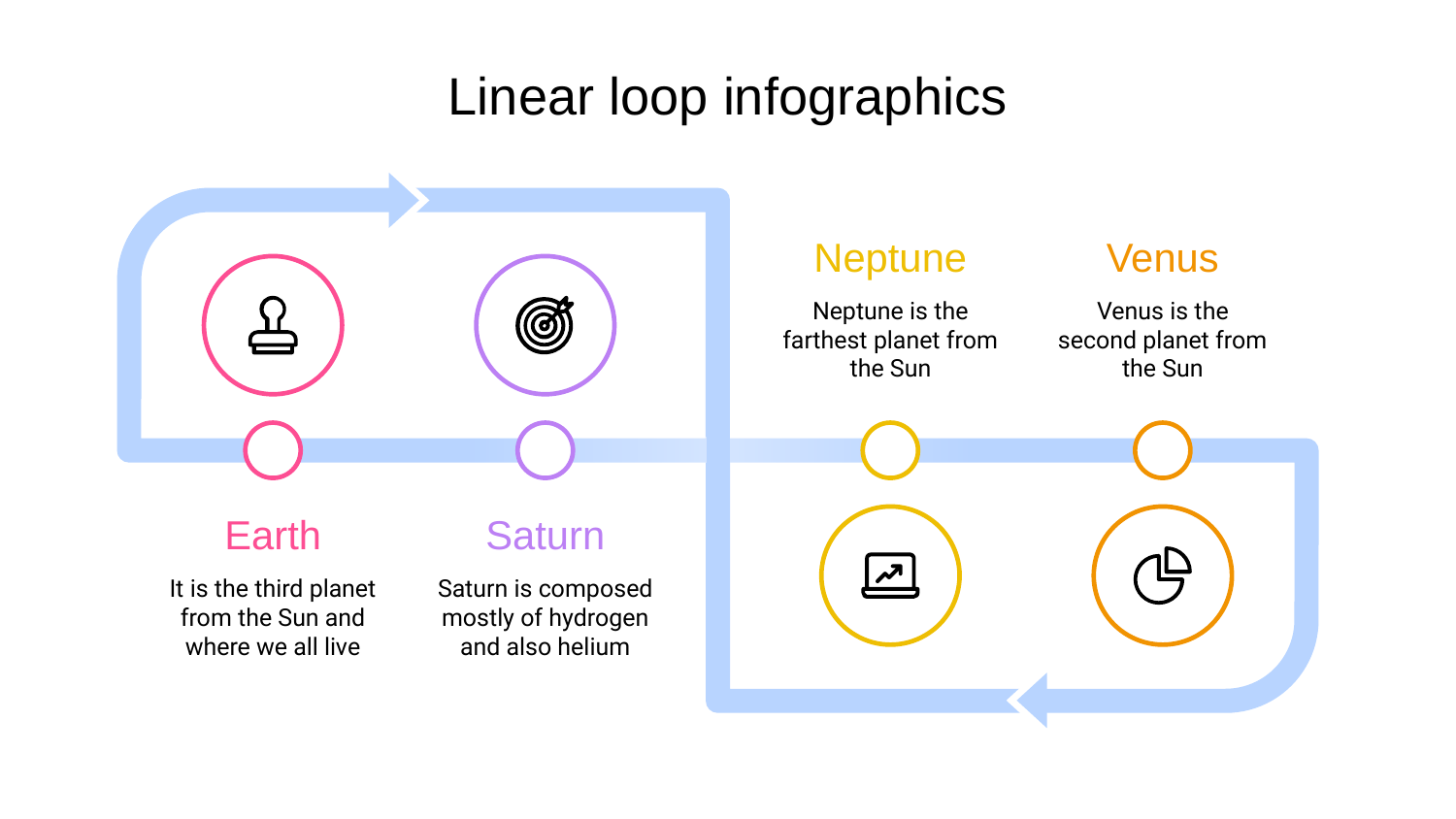

# Linear loop infographics

Neptune
Neptune is the farthest planet from the Sun

Venus
Venus is the second planet from the Sun

Earth
It is the third planet from the Sun and where we all live

Saturn
Saturn is composed mostly of hydrogen and also helium